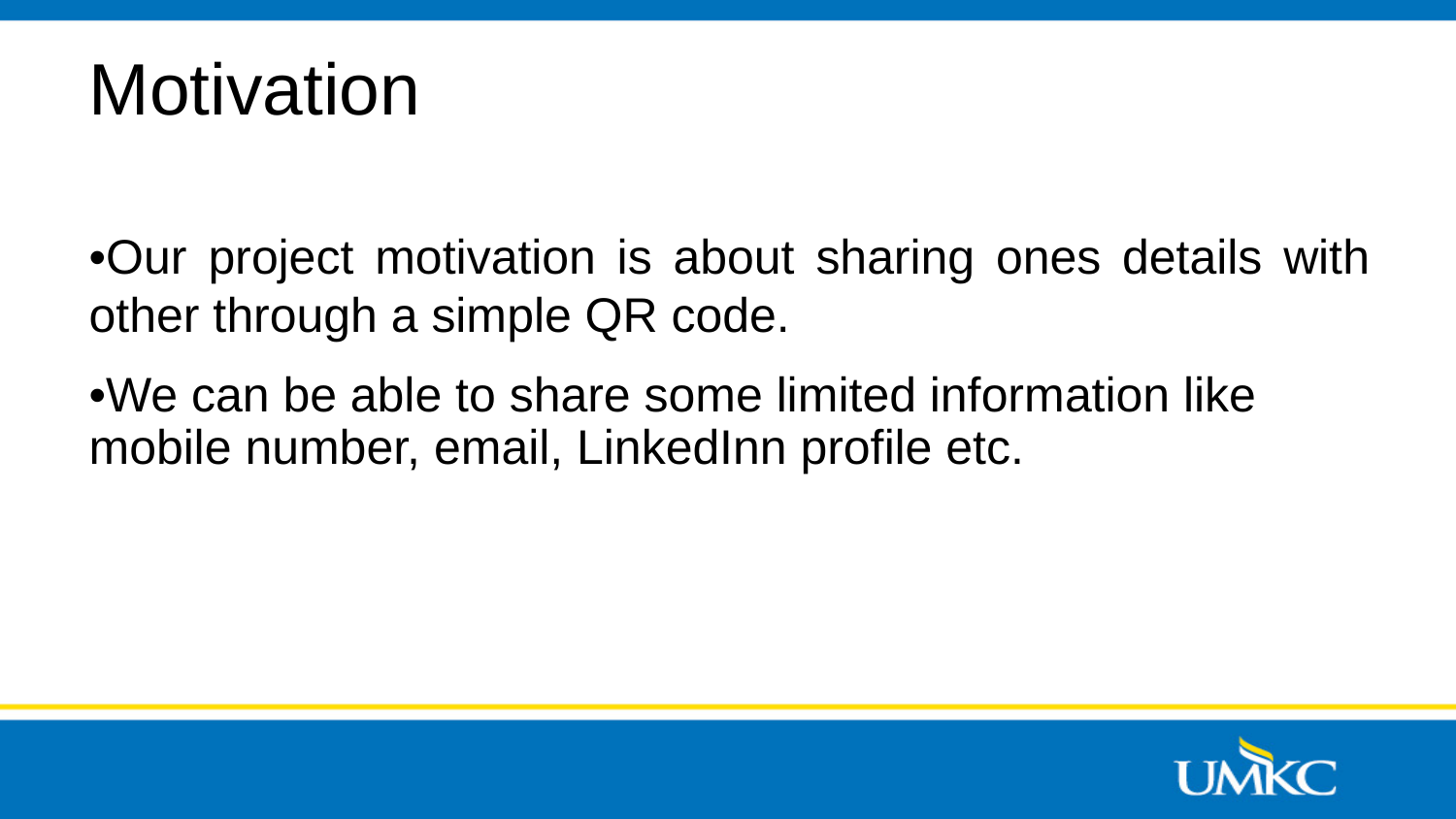

# Motivation
•Our project motivation is about sharing ones details with other through a simple QR code.
•We can be able to share some limited information like mobile number, email, LinkedInn profile etc.